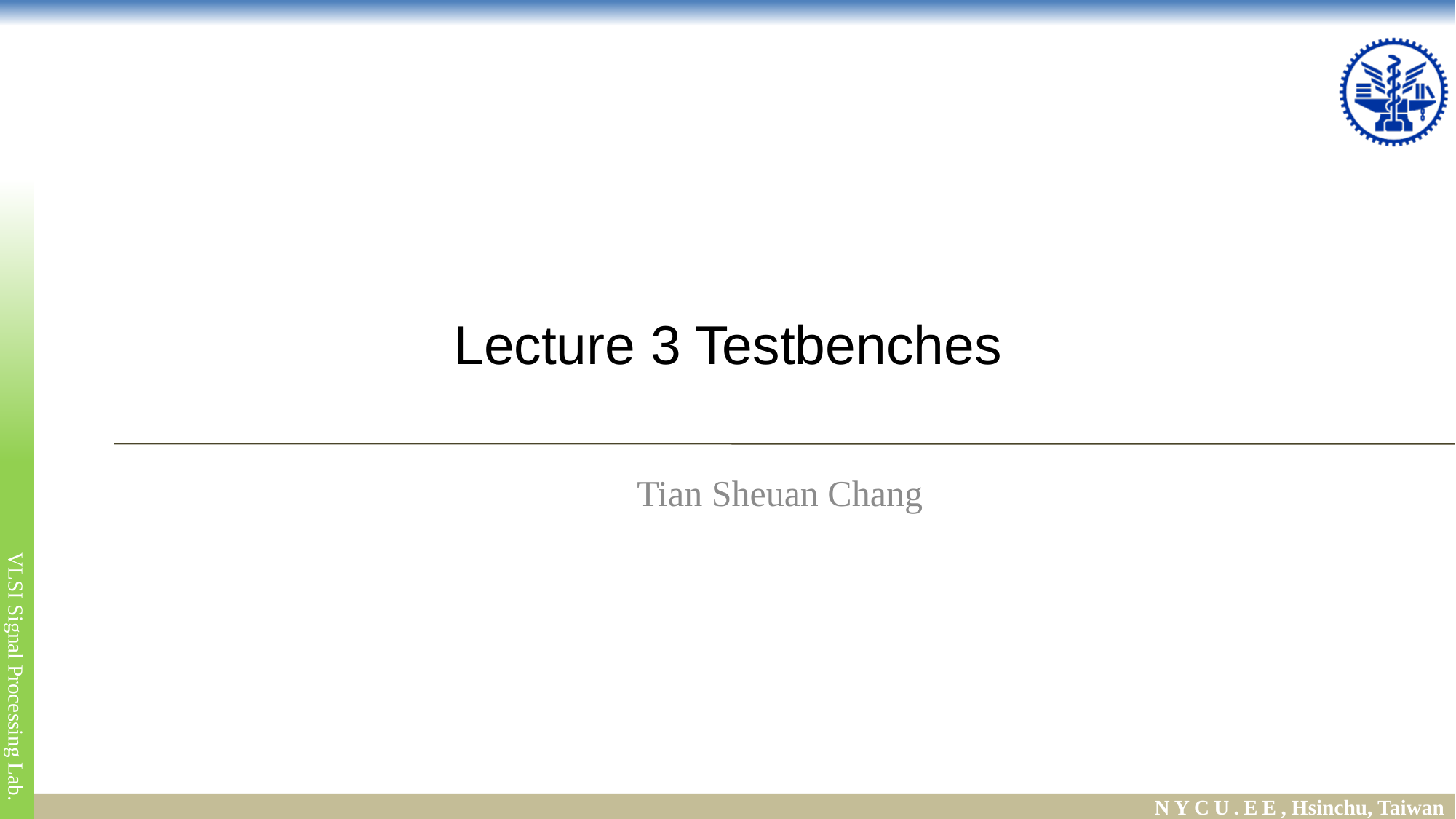

# Lecture 3 Testbenches
Tian Sheuan Chang